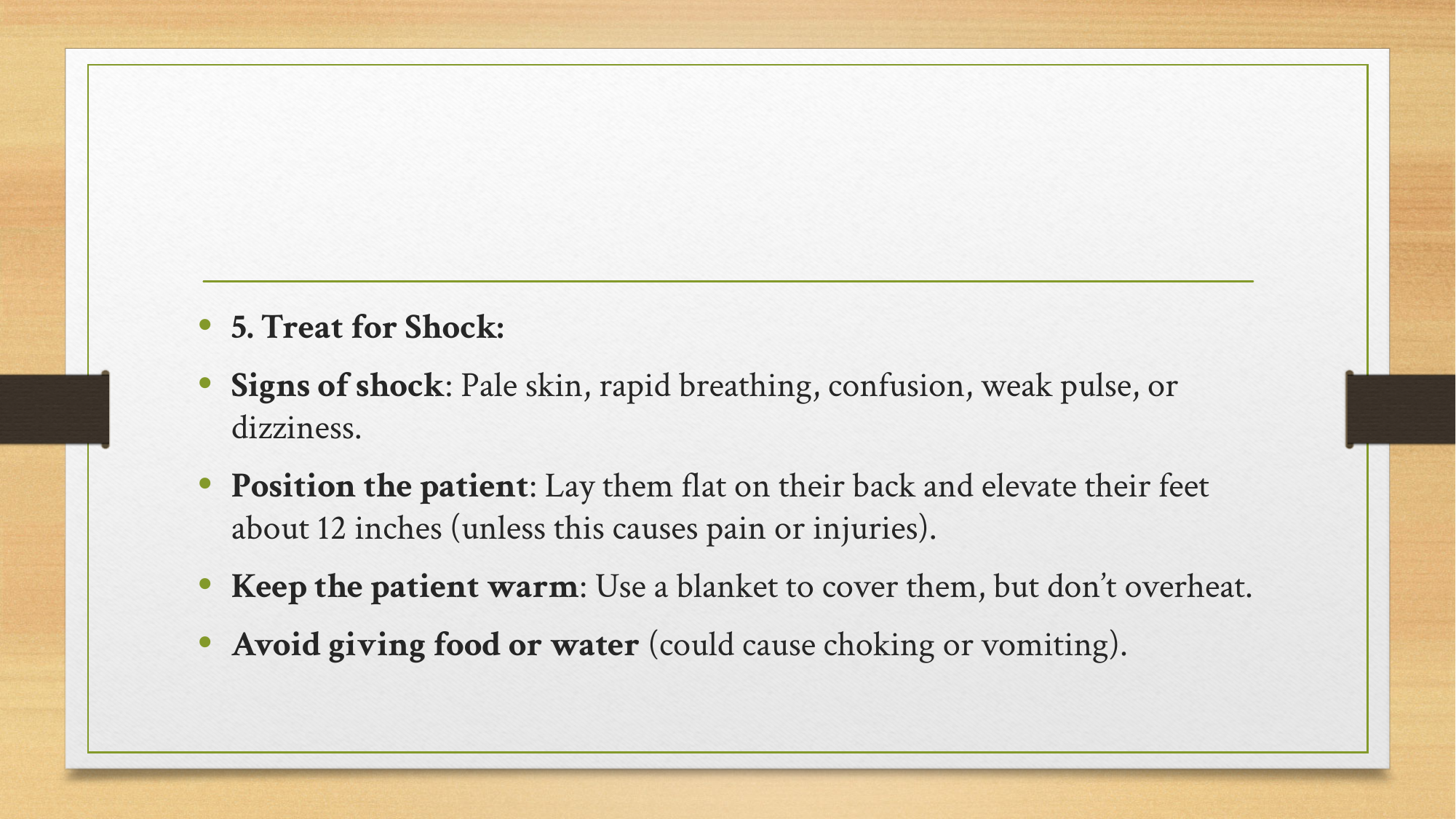

#
5. Treat for Shock:
Signs of shock: Pale skin, rapid breathing, confusion, weak pulse, or dizziness.
Position the patient: Lay them flat on their back and elevate their feet about 12 inches (unless this causes pain or injuries).
Keep the patient warm: Use a blanket to cover them, but don’t overheat.
Avoid giving food or water (could cause choking or vomiting).